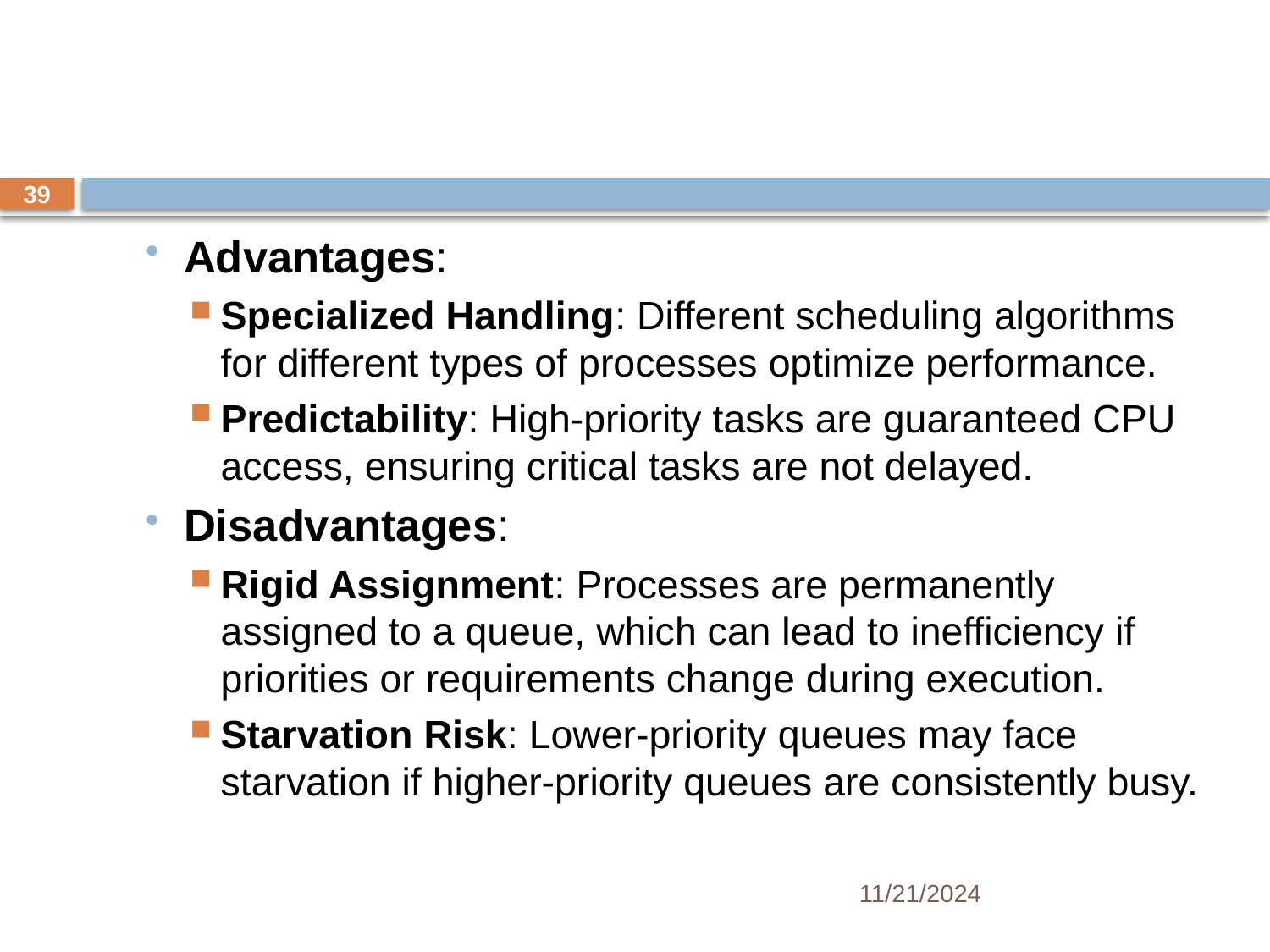

#
39
Advantages:
Specialized Handling: Different scheduling algorithms for different types of processes optimize performance.
Predictability: High-priority tasks are guaranteed CPU access, ensuring critical tasks are not delayed.
Disadvantages:
Rigid Assignment: Processes are permanently assigned to a queue, which can lead to inefficiency if priorities or requirements change during execution.
Starvation Risk: Lower-priority queues may face starvation if higher-priority queues are consistently busy.
11/21/2024